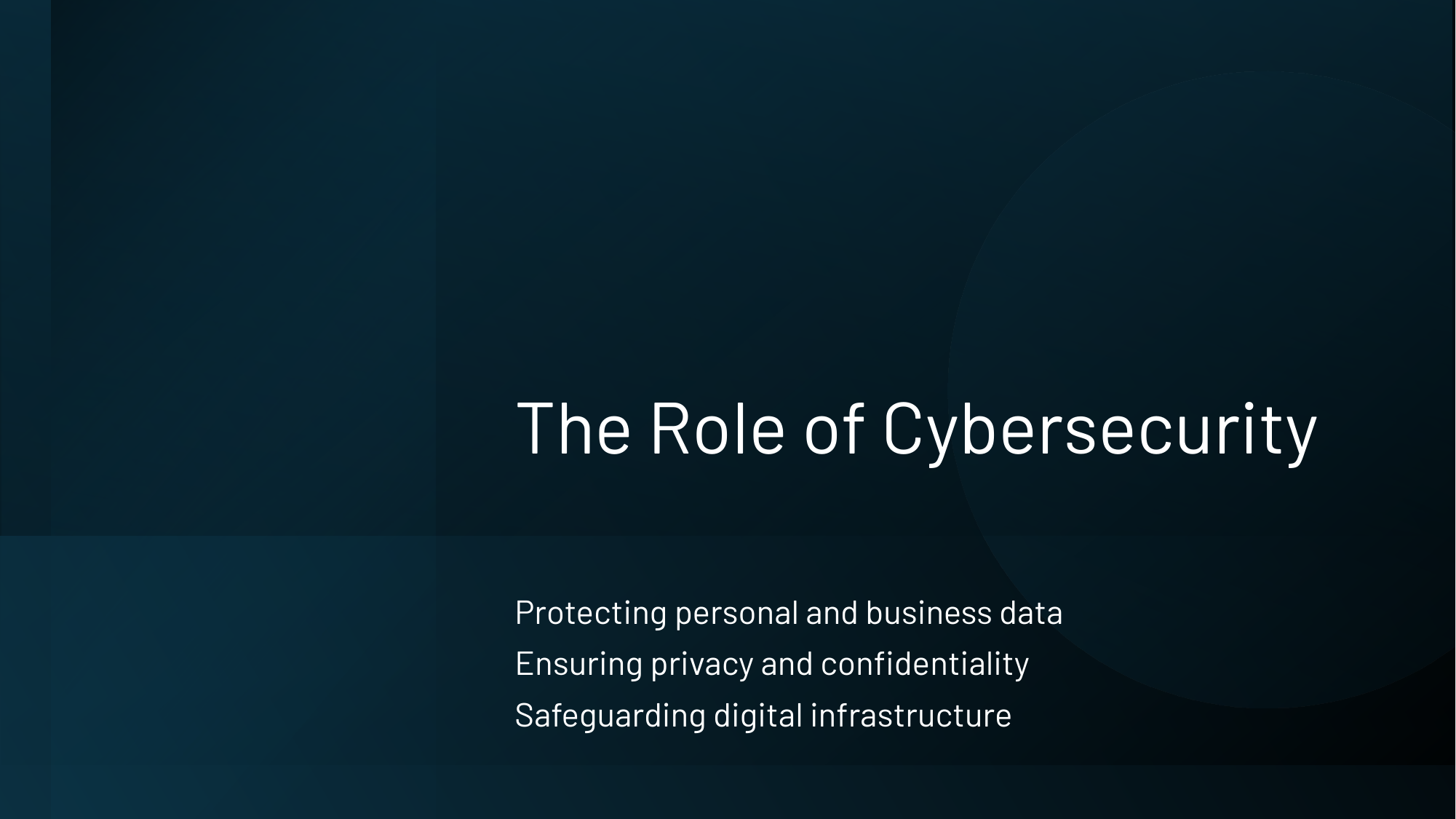

# The Role of Cybersecurity
Protecting personal and business data
Ensuring privacy and confidentiality
Safeguarding digital infrastructure